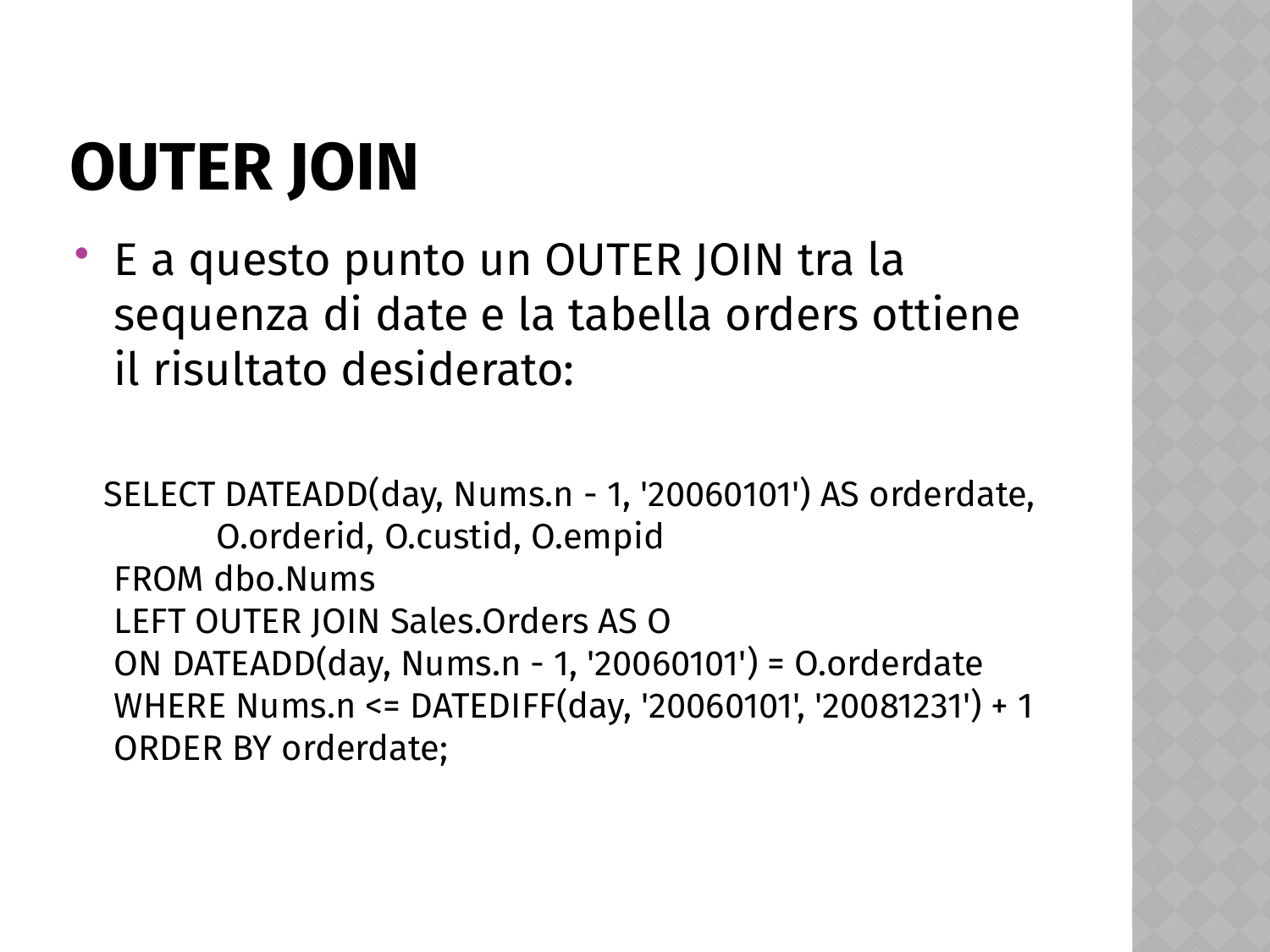

# Outer join
E a questo punto un OUTER JOIN tra la sequenza di date e la tabella orders ottiene il risultato desiderato:

   SELECT DATEADD(day, Nums.n - 1, '20060101') AS orderdate,
           O.orderid, O.custid, O.empid
FROM dbo.Nums
LEFT OUTER JOIN Sales.Orders AS O
ON DATEADD(day, Nums.n - 1, '20060101') = O.orderdate
WHERE Nums.n <= DATEDIFF(day, '20060101', '20081231') + 1
ORDER BY orderdate;